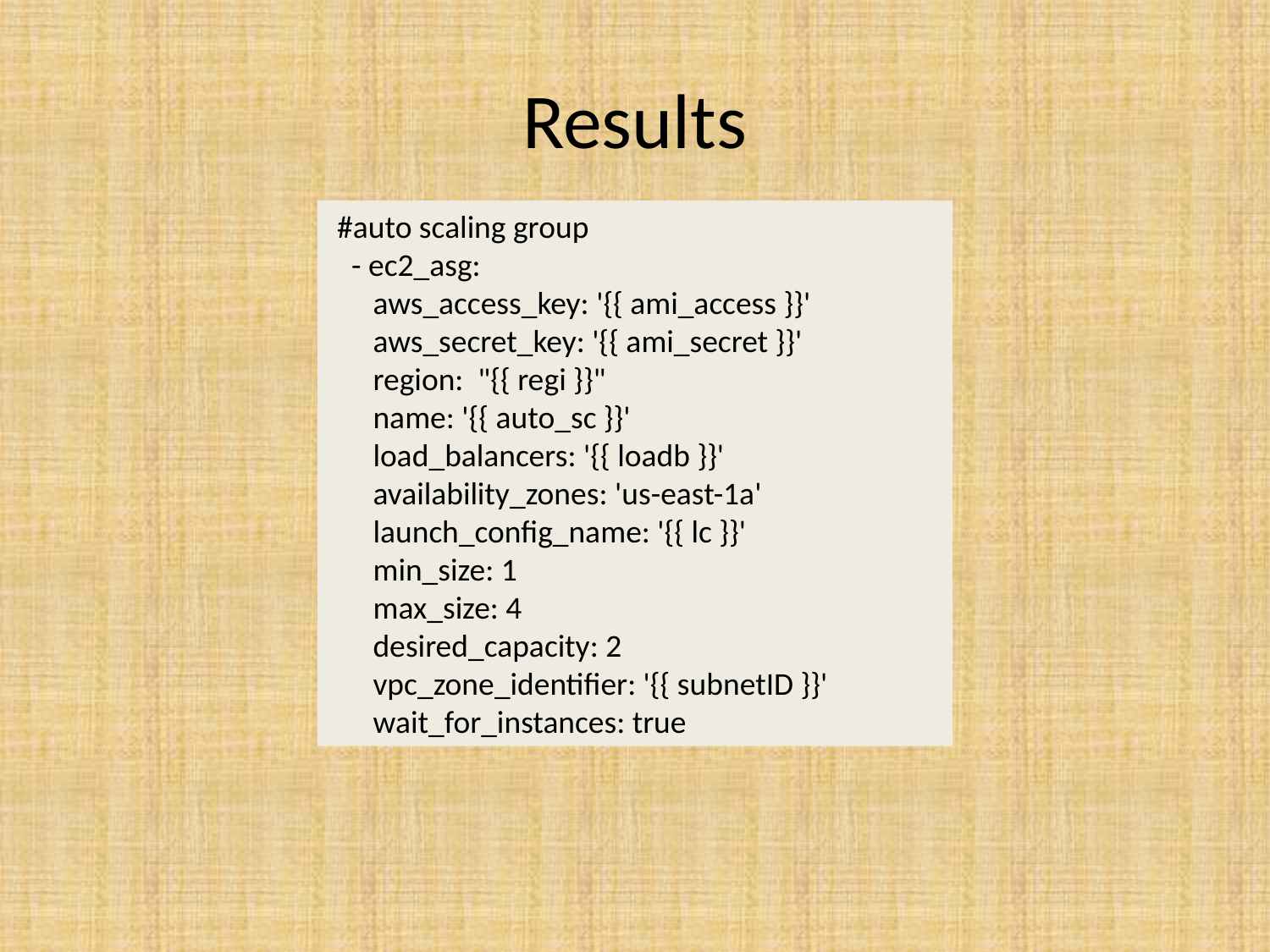

# Results
 #auto scaling group
   - ec2_asg:
      aws_access_key: '{{ ami_access }}'
      aws_secret_key: '{{ ami_secret }}'
      region:  "{{ regi }}"
      name: '{{ auto_sc }}'
      load_balancers: '{{ loadb }}'
      availability_zones: 'us-east-1a'
      launch_config_name: '{{ lc }}'
      min_size: 1
      max_size: 4
      desired_capacity: 2
      vpc_zone_identifier: '{{ subnetID }}'
      wait_for_instances: true